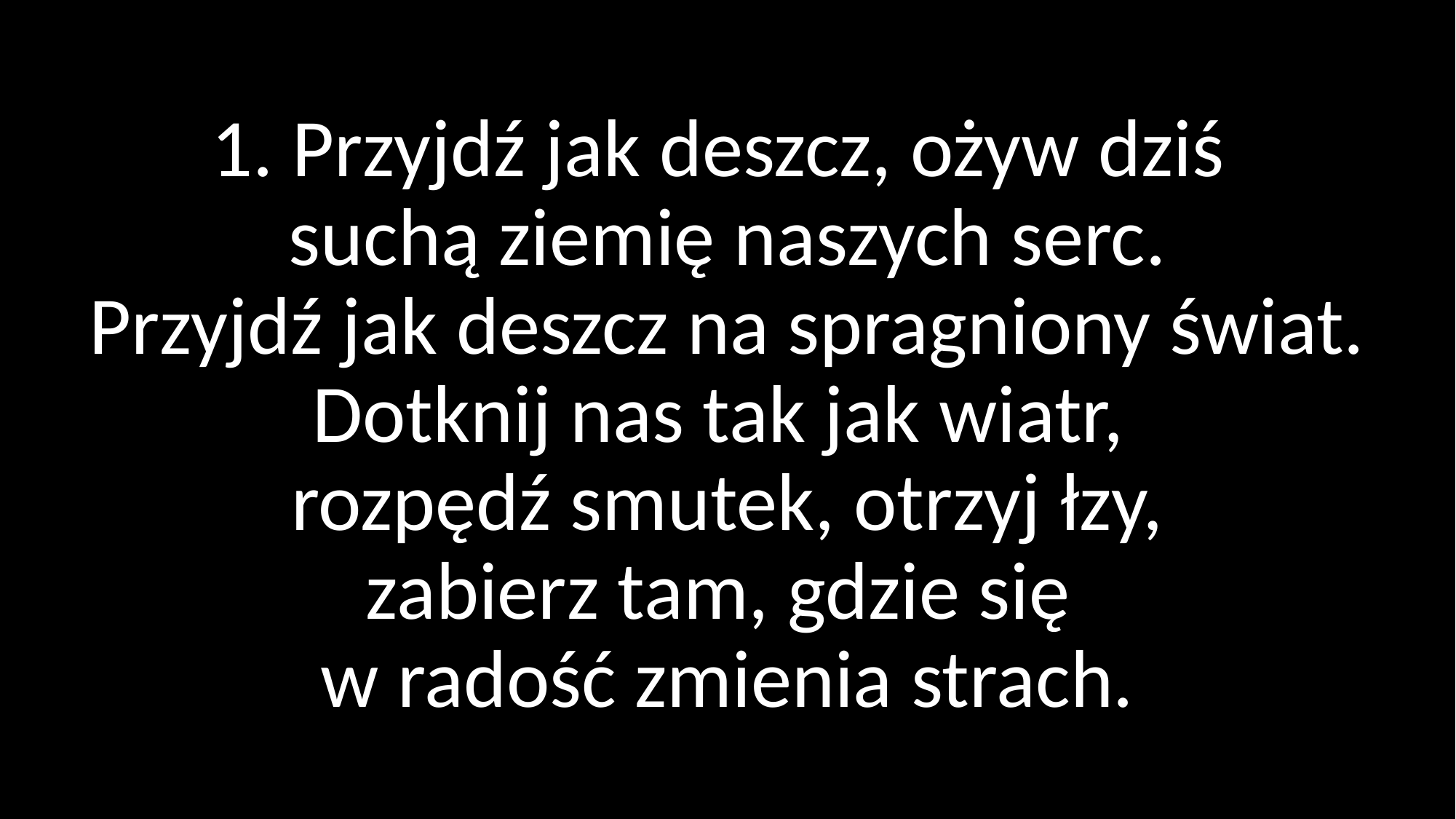

# 1. Przyjdź jak deszcz, ożyw dziś suchą ziemię naszych serc. Przyjdź jak deszcz na spragniony świat. Dotknij nas tak jak wiatr, rozpędź smutek, otrzyj łzy, zabierz tam, gdzie się w radość zmienia strach.